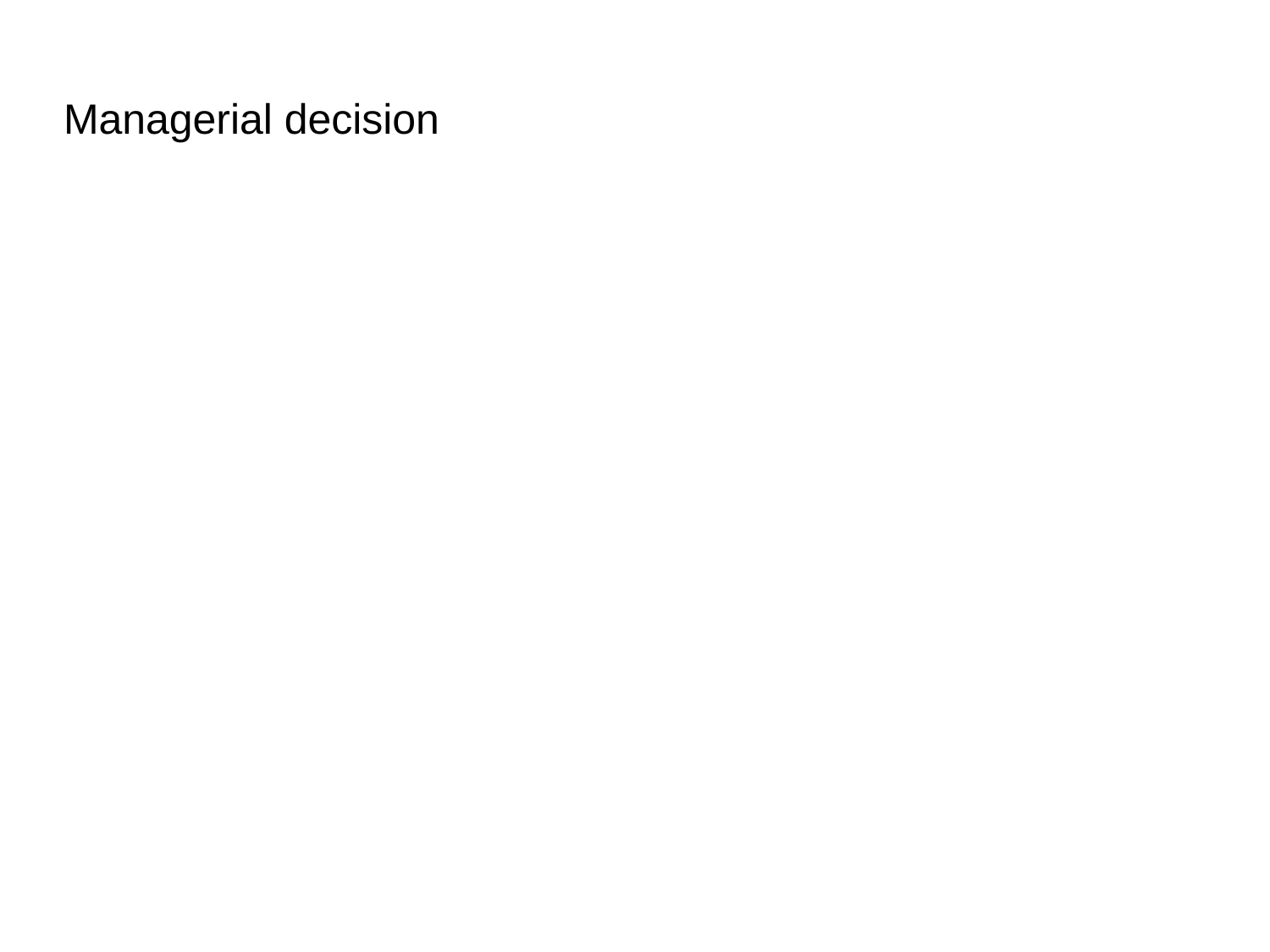

# Managerial decision

Based on utilization, can we club classrooms of different courses

Can we run parellely different academic programs in an educational Institute

Which department can run in one shift only

Which subject requires more Theory sessions etc

Three  dimensional view :

class room, time, Branch
 class room, time  ,year
 class room, time, subject

What are the derived attributes ????